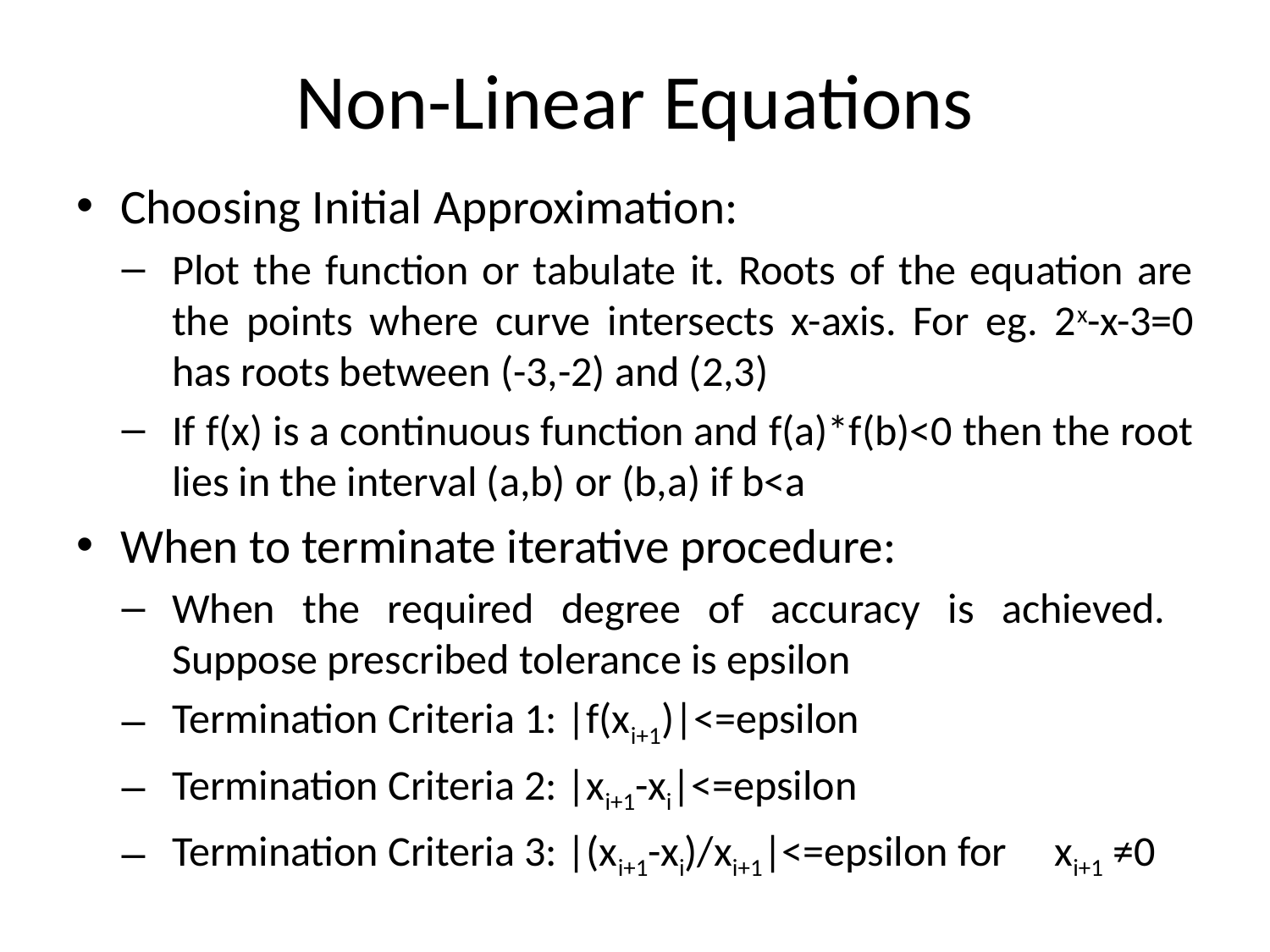

# Non-Linear Equations
Choosing Initial Approximation:
Plot the function or tabulate it. Roots of the equation are the points where curve intersects x-axis. For eg. 2x-x-3=0 has roots between (-3,-2) and (2,3)
If f(x) is a continuous function and f(a)*f(b)<0 then the root lies in the interval (a,b) or (b,a) if b<a
When to terminate iterative procedure:
When the required degree of accuracy is achieved.  Suppose prescribed tolerance is epsilon
Termination Criteria 1: |f(xi+1)|<=epsilon
Termination Criteria 2: |xi+1-xi|<=epsilon
Termination Criteria 3: |(xi+1-xi)/xi+1|<=epsilon for     xi+1 ≠0